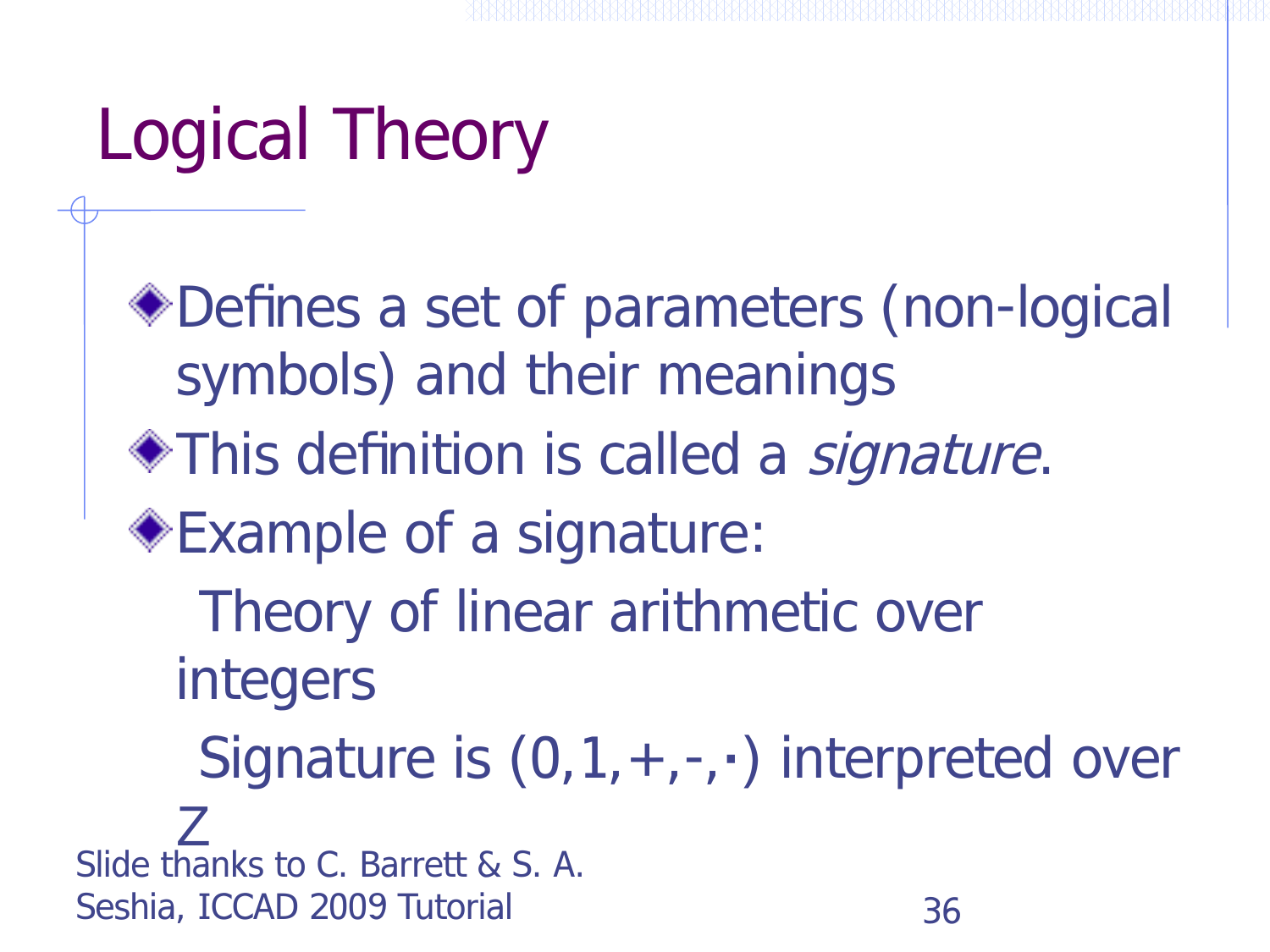

# Logical Theory
Defines a set of parameters (non-logical symbols) and their meanings
This definition is called a signature.
Example of a signature:
    Theory of linear arithmetic over integers
    Signature is (0,1,+,-,·) interpreted over Z

Slide thanks to C. Barrett & S. A. Seshia, ICCAD 2009 Tutorial

36